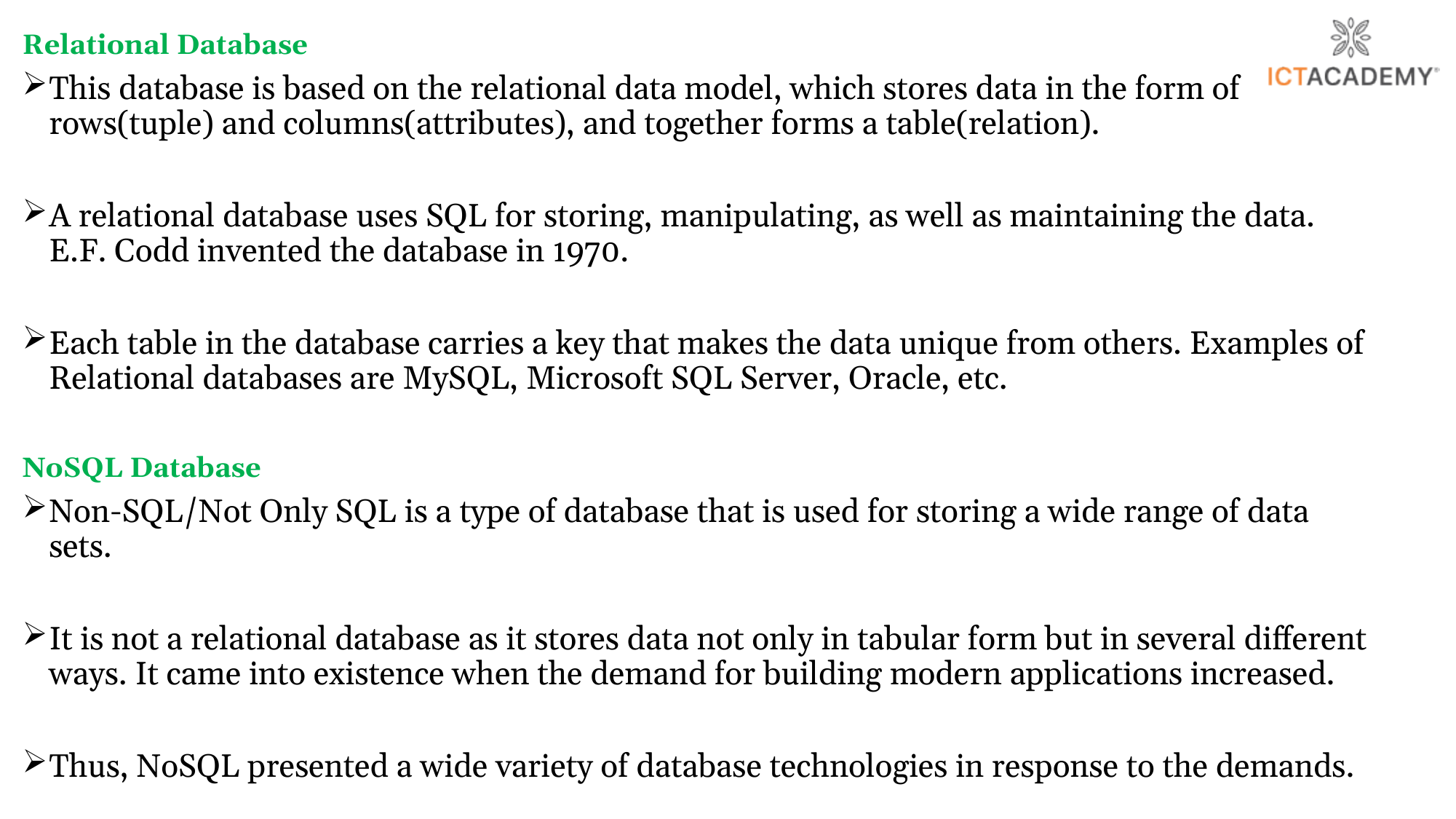

Relational Database
This database is based on the relational data model, which stores data in the form of rows(tuple) and columns(attributes), and together forms a table(relation).

A relational database uses SQL for storing, manipulating, as well as maintaining the data. E.F. Codd invented the database in 1970.

Each table in the database carries a key that makes the data unique from others. Examples of Relational databases are MySQL, Microsoft SQL Server, Oracle, etc.

NoSQL Database
Non-SQL/Not Only SQL is a type of database that is used for storing a wide range of data sets.

It is not a relational database as it stores data not only in tabular form but in several different ways. It came into existence when the demand for building modern applications increased.

Thus, NoSQL presented a wide variety of database technologies in response to the demands.